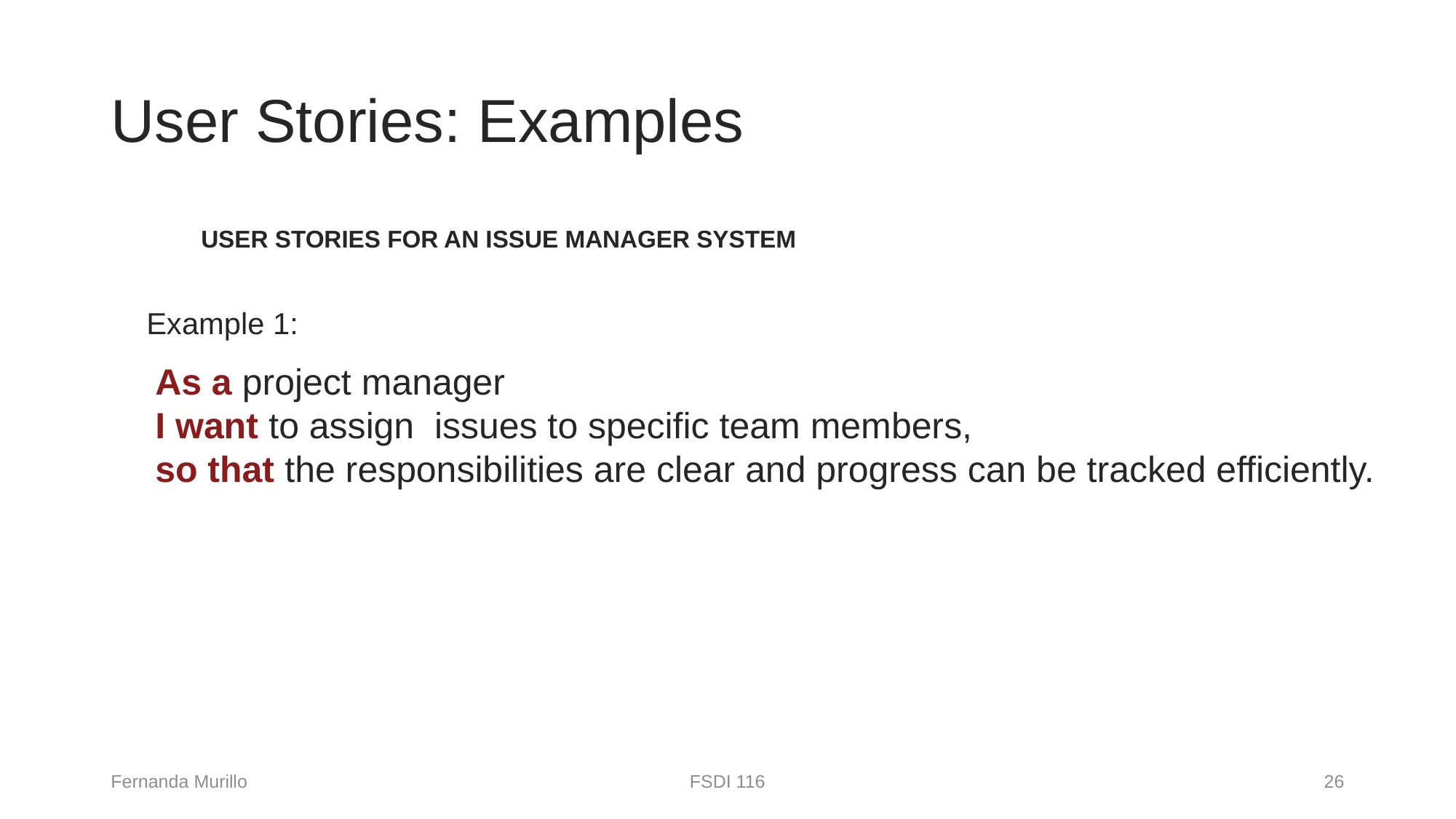

# User Stories: Examples
USER STORIES FOR AN ISSUE MANAGER SYSTEM

Example 1:

As a project manager
I want to assign  issues to specific team members,
so that the responsibilities are clear and progress can be tracked efficiently.
Fernanda Murillo
FSDI 116
26